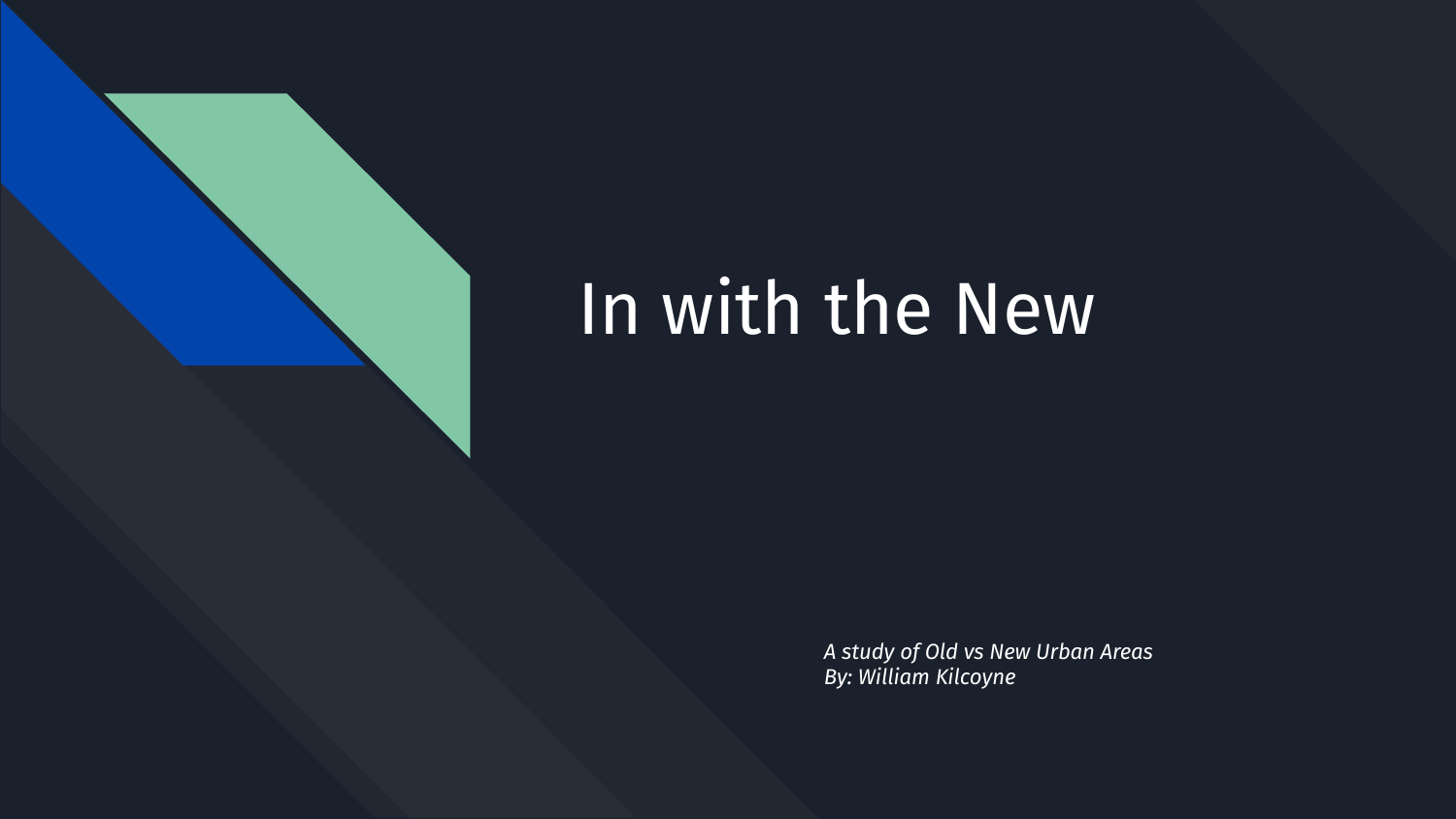

# In with the New
A study of Old vs New Urban Areas
By: William Kilcoyne